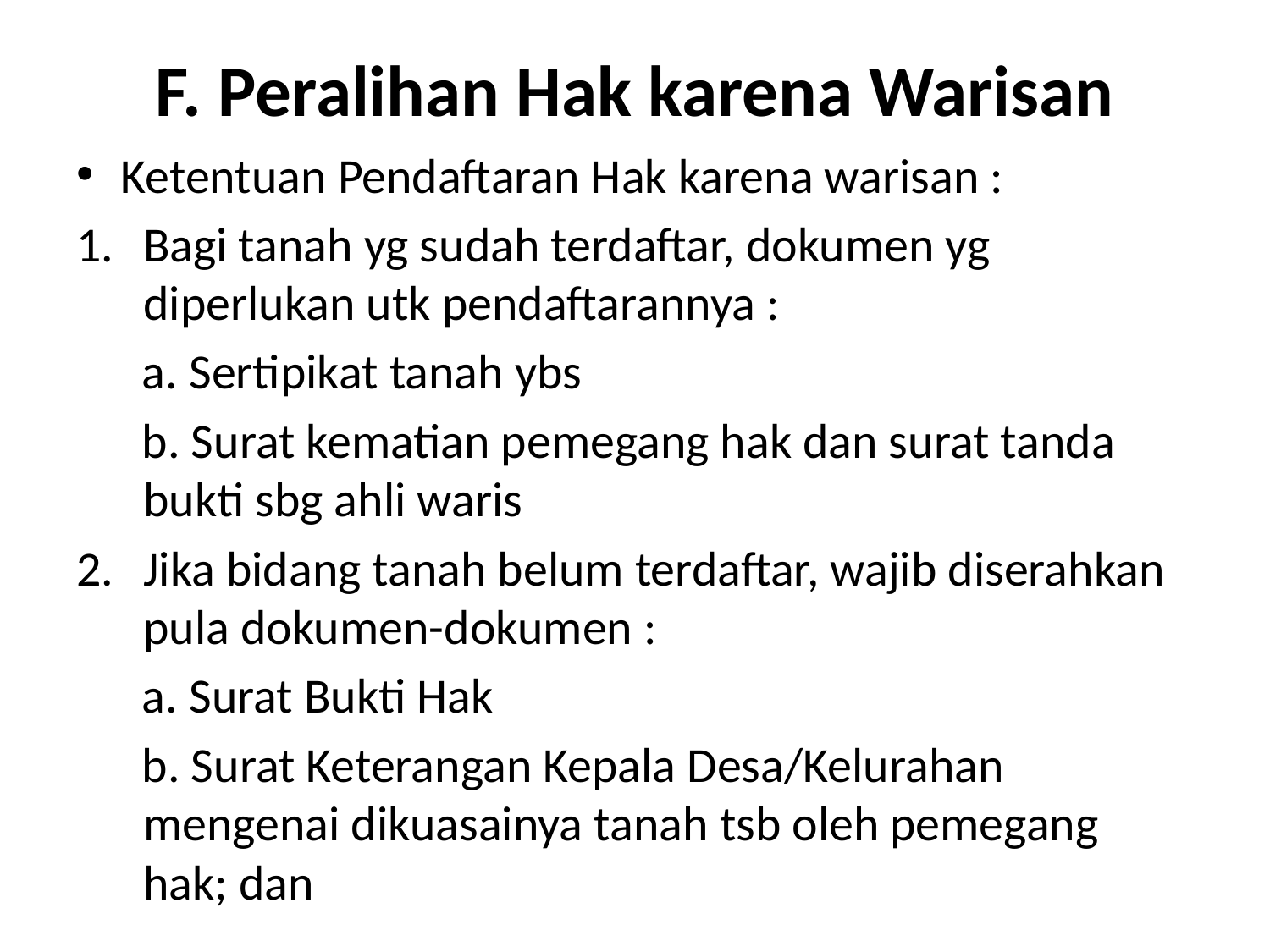

# F. Peralihan Hak karena Warisan
Ketentuan Pendaftaran Hak karena warisan :
Bagi tanah yg sudah terdaftar, dokumen yg diperlukan utk pendaftarannya :
      a. Sertipikat tanah ybs
      b. Surat kematian pemegang hak dan surat tanda bukti sbg ahli waris
Jika bidang tanah belum terdaftar, wajib diserahkan pula dokumen-dokumen :
      a. Surat Bukti Hak
      b. Surat Keterangan Kepala Desa/Kelurahan mengenai dikuasainya tanah tsb oleh pemegang hak; dan